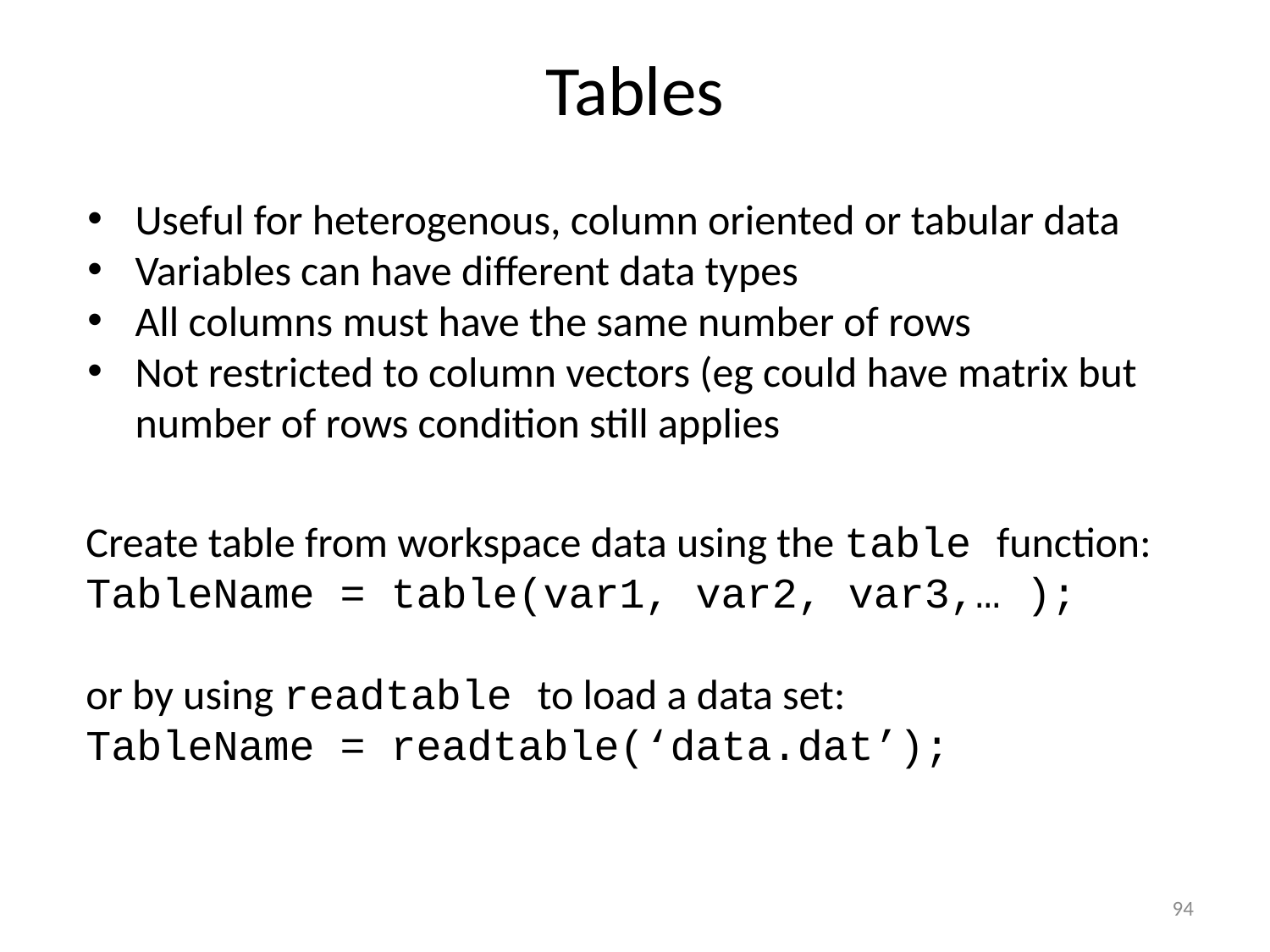

# Tables
Useful for heterogenous, column oriented or tabular data
Variables can have different data types
All columns must have the same number of rows
Not restricted to column vectors (eg could have matrix but number of rows condition still applies
Create table from workspace data using the table function:
TableName = table(var1, var2, var3,… );

or by using readtable to load a data set:
TableName = readtable(‘data.dat’);
94